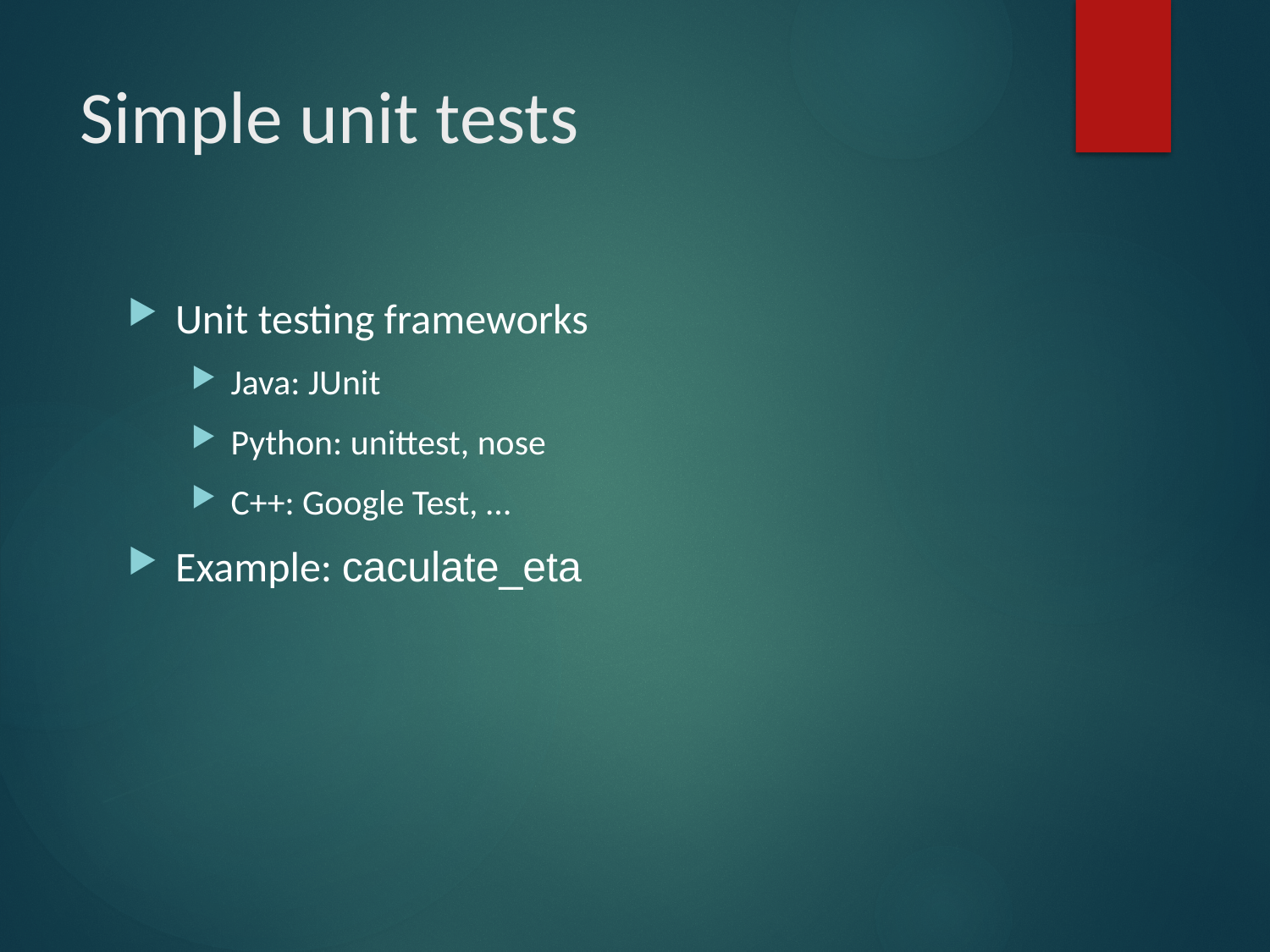

# Simple unit tests
Unit testing frameworks
Java: JUnit
Python: unittest, nose
C++: Google Test, …
Example: caculate_eta